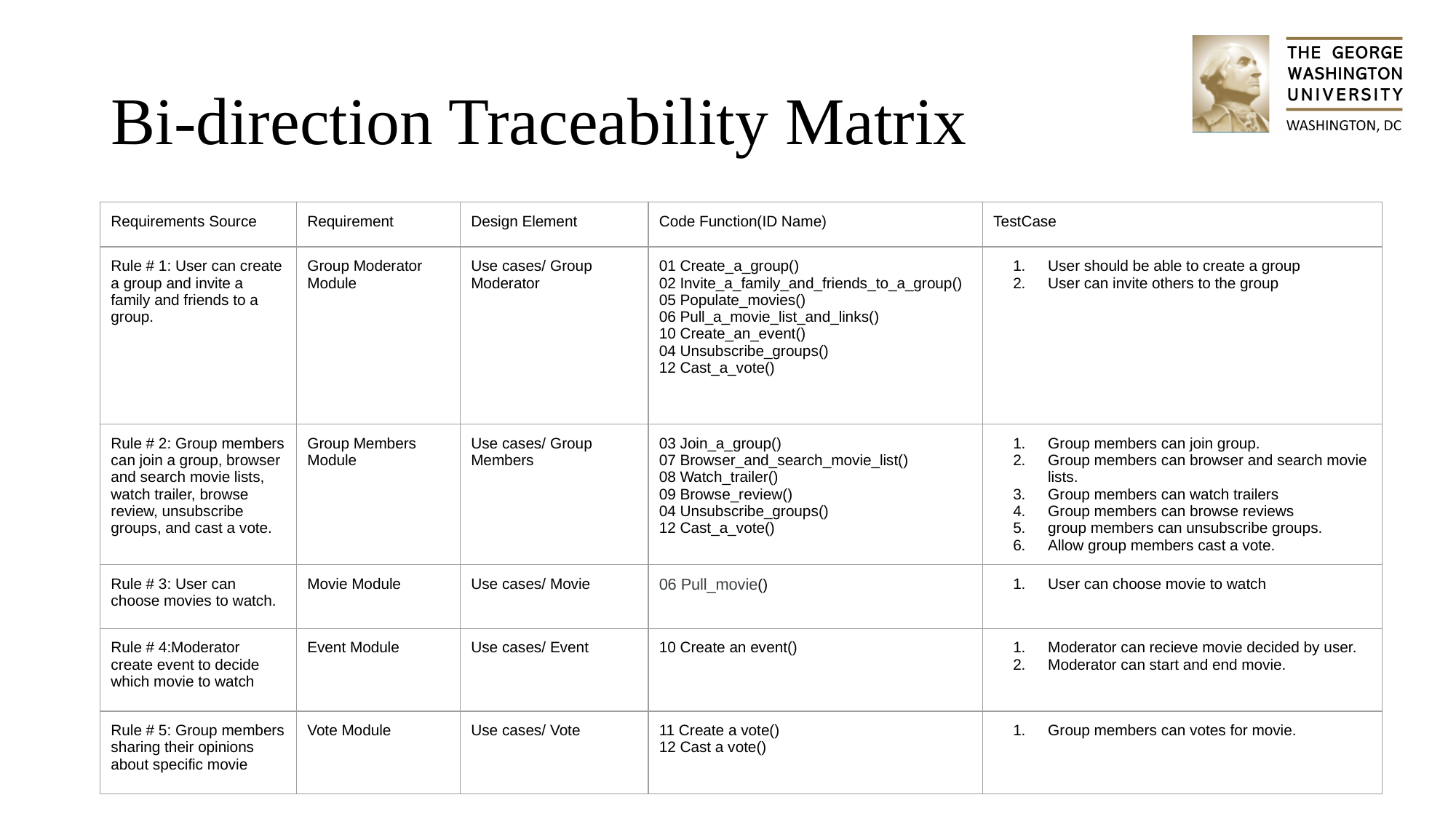

# Bi-direction Traceability Matrix
| Requirements Source | Requirement | Design Element | Code Function(ID Name) | TestCase |
| --- | --- | --- | --- | --- |
| Rule # 1: User can create a group and invite a family and friends to a group. | Group Moderator Module | Use cases/ Group Moderator | 01 Create\_a\_group() 02 Invite\_a\_family\_and\_friends\_to\_a\_group() 05 Populate\_movies() 06 Pull\_a\_movie\_list\_and\_links() 10 Create\_an\_event() 04 Unsubscribe\_groups() 12 Cast\_a\_vote() | User should be able to create a group User can invite others to the group |
| Rule # 2: Group members can join a group, browser and search movie lists, watch trailer, browse review, unsubscribe groups, and cast a vote. | Group Members Module | Use cases/ Group Members | 03 Join\_a\_group() 07 Browser\_and\_search\_movie\_list() 08 Watch\_trailer() 09 Browse\_review() 04 Unsubscribe\_groups() 12 Cast\_a\_vote() | Group members can join group. Group members can browser and search movie lists. Group members can watch trailers Group members can browse reviews group members can unsubscribe groups. Allow group members cast a vote. |
| Rule # 3: User can choose movies to watch. | Movie Module | Use cases/ Movie | 06 Pull\_movie() | User can choose movie to watch |
| Rule # 4:Moderator create event to decide which movie to watch | Event Module | Use cases/ Event | 10 Create an event() | Moderator can recieve movie decided by user. Moderator can start and end movie. |
| Rule # 5: Group members sharing their opinions about specific movie | Vote Module | Use cases/ Vote | 11 Create a vote() 12 Cast a vote() | Group members can votes for movie. |